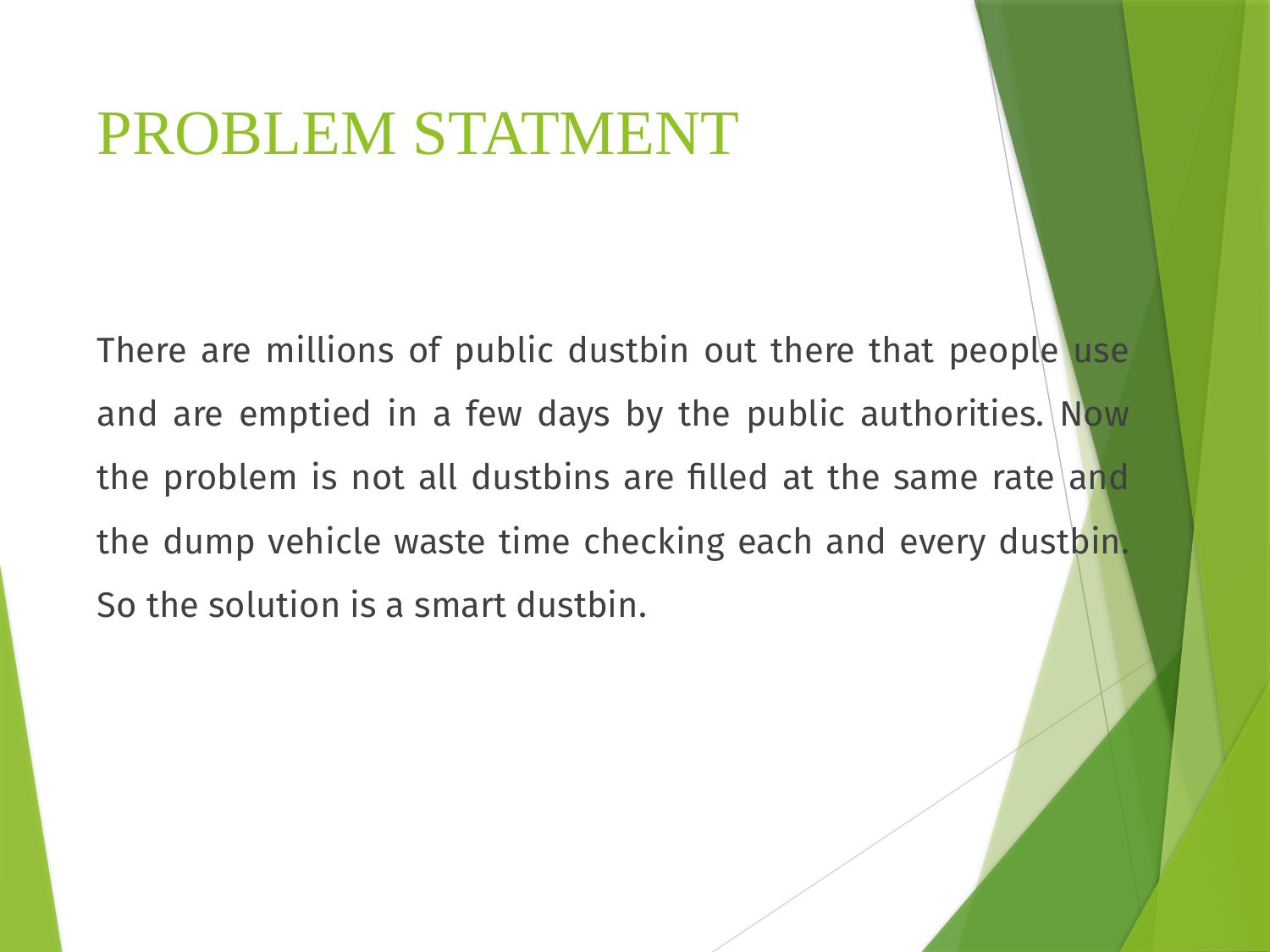

# PROBLEM STATMENT
There are millions of public dustbin out there that people use and are emptied in a few days by the public authorities. Now the problem is not all dustbins are filled at the same rate and the dump vehicle waste time checking each and every dustbin. So the solution is a smart dustbin.